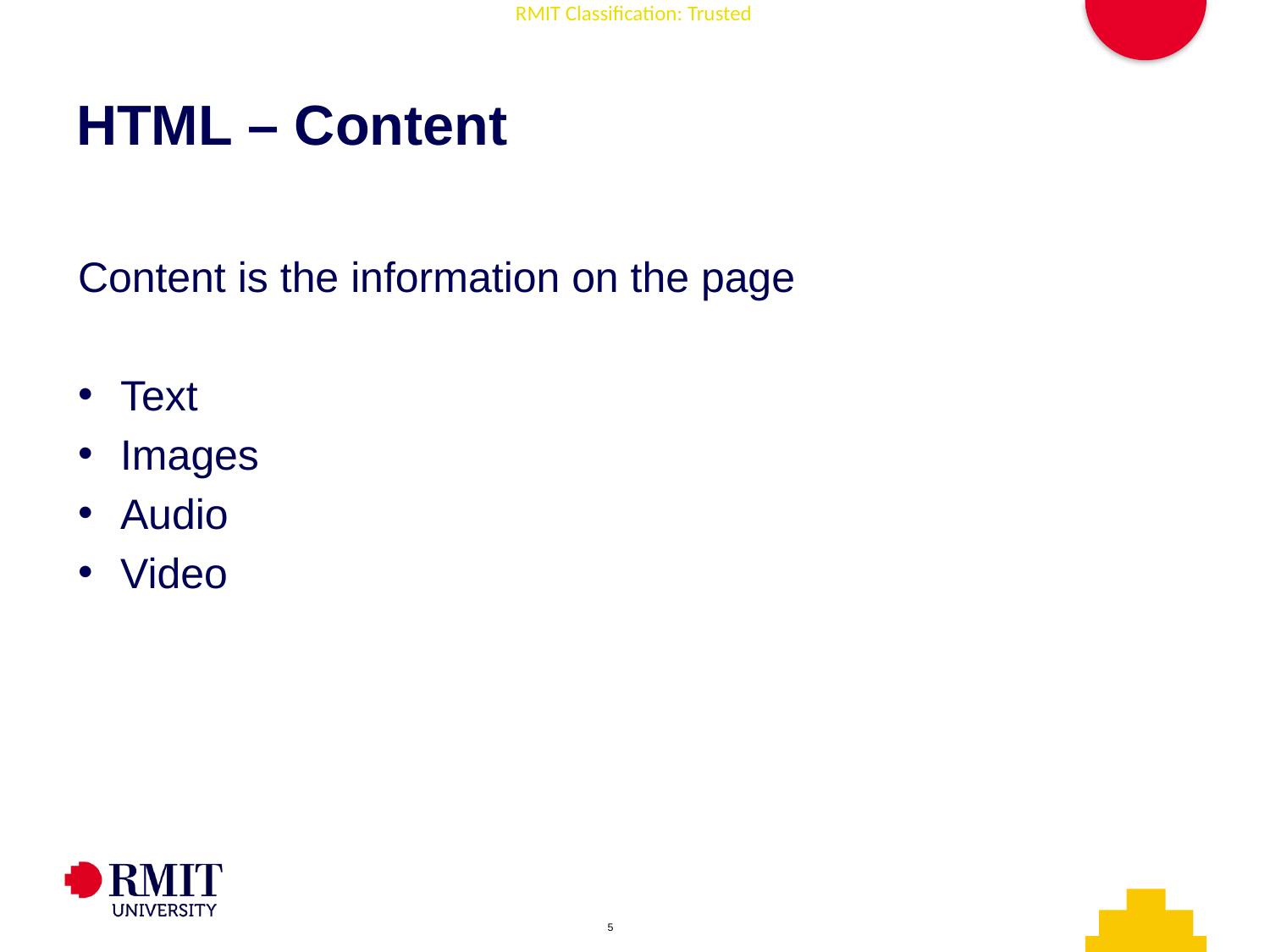

# HTML – Content
Content is the information on the page

Text
Images
Audio
Video
AD006 Associate Degree in IT